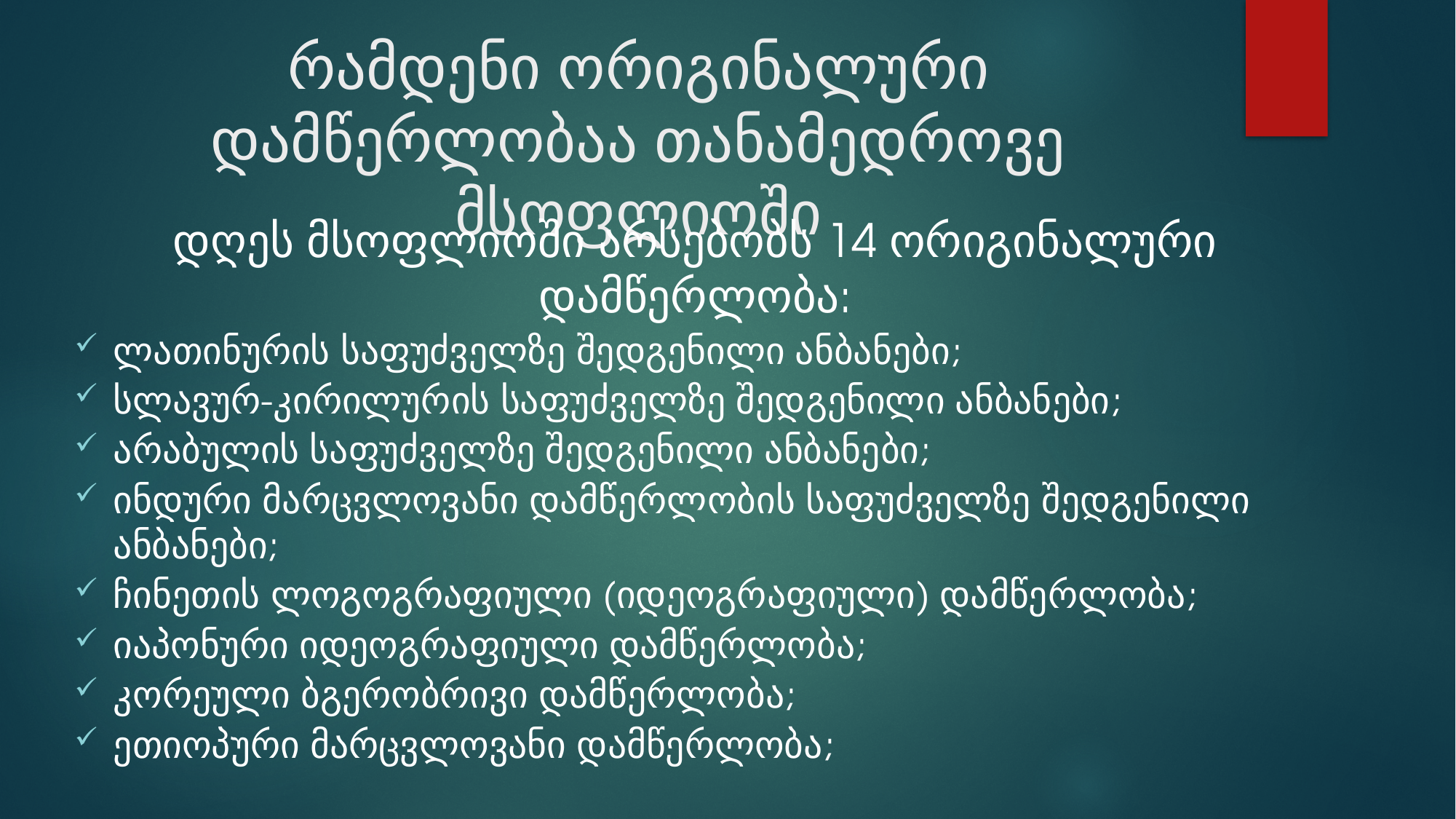

# რამდენი ორიგინალური დამწერლობაა თანამედროვე მსოფლიოში
დღეს მსოფლიოში არსებობს 14 ორიგინალური დამწერლობა:
ლათინურის საფუძველზე შედგენილი ანბანები;
სლავურ-კირილურის საფუძველზე შედგენილი ანბანები;
არაბულის საფუძველზე შედგენილი ანბანები;
ინდური მარცვლოვანი დამწერლობის საფუძველზე შედგენილი ანბანები;
ჩინეთის ლოგოგრაფიული (იდეოგრაფიული) დამწერლობა;
იაპონური იდეოგრაფიული დამწერლობა;
კორეული ბგერობრივი დამწერლობა;
ეთიოპური მარცვლოვანი დამწერლობა;